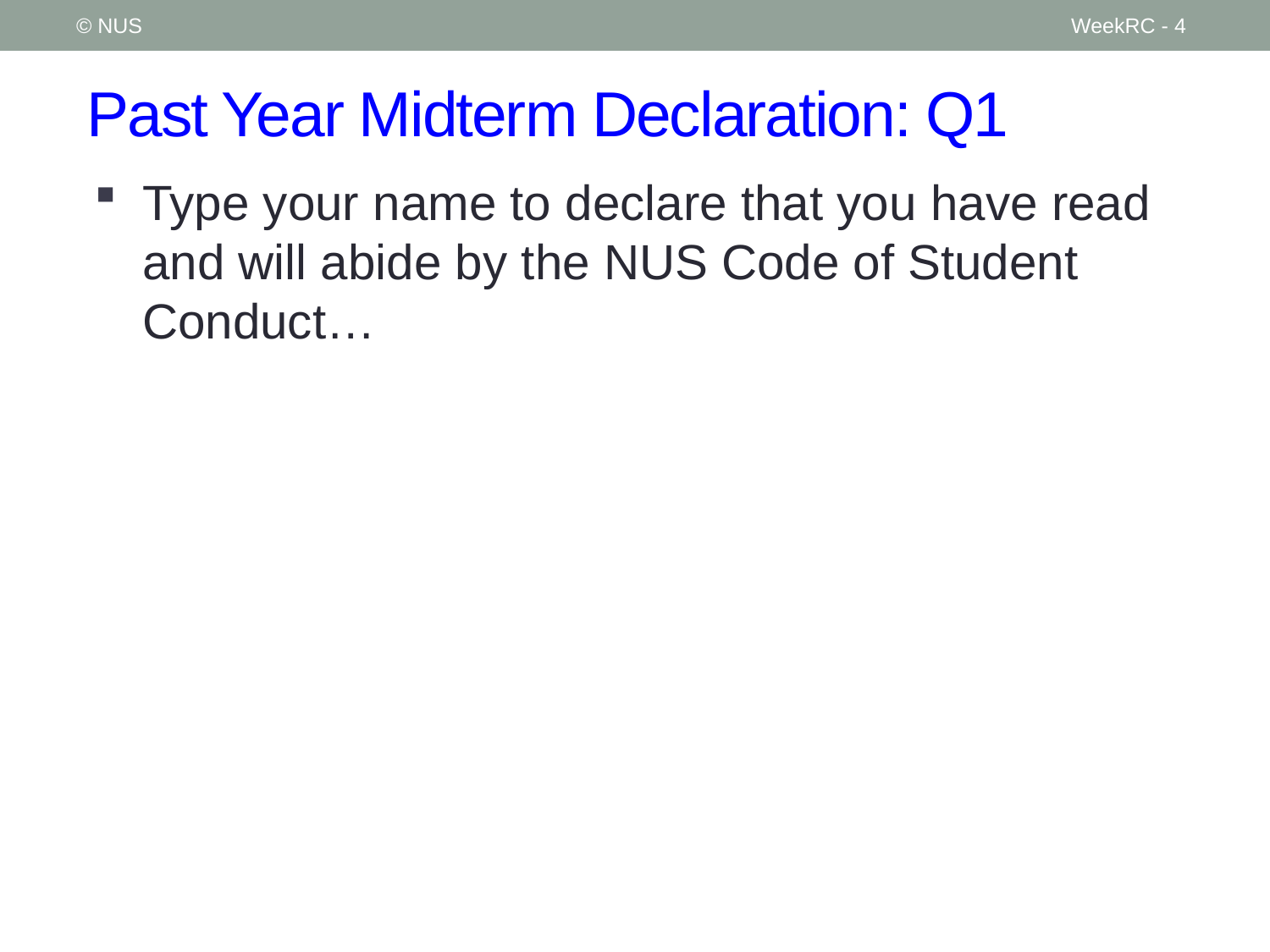

© NUS
WeekRC - 4
# Past Year Midterm Declaration: Q1
Type your name to declare that you have read and will abide by the NUS Code of Student Conduct…